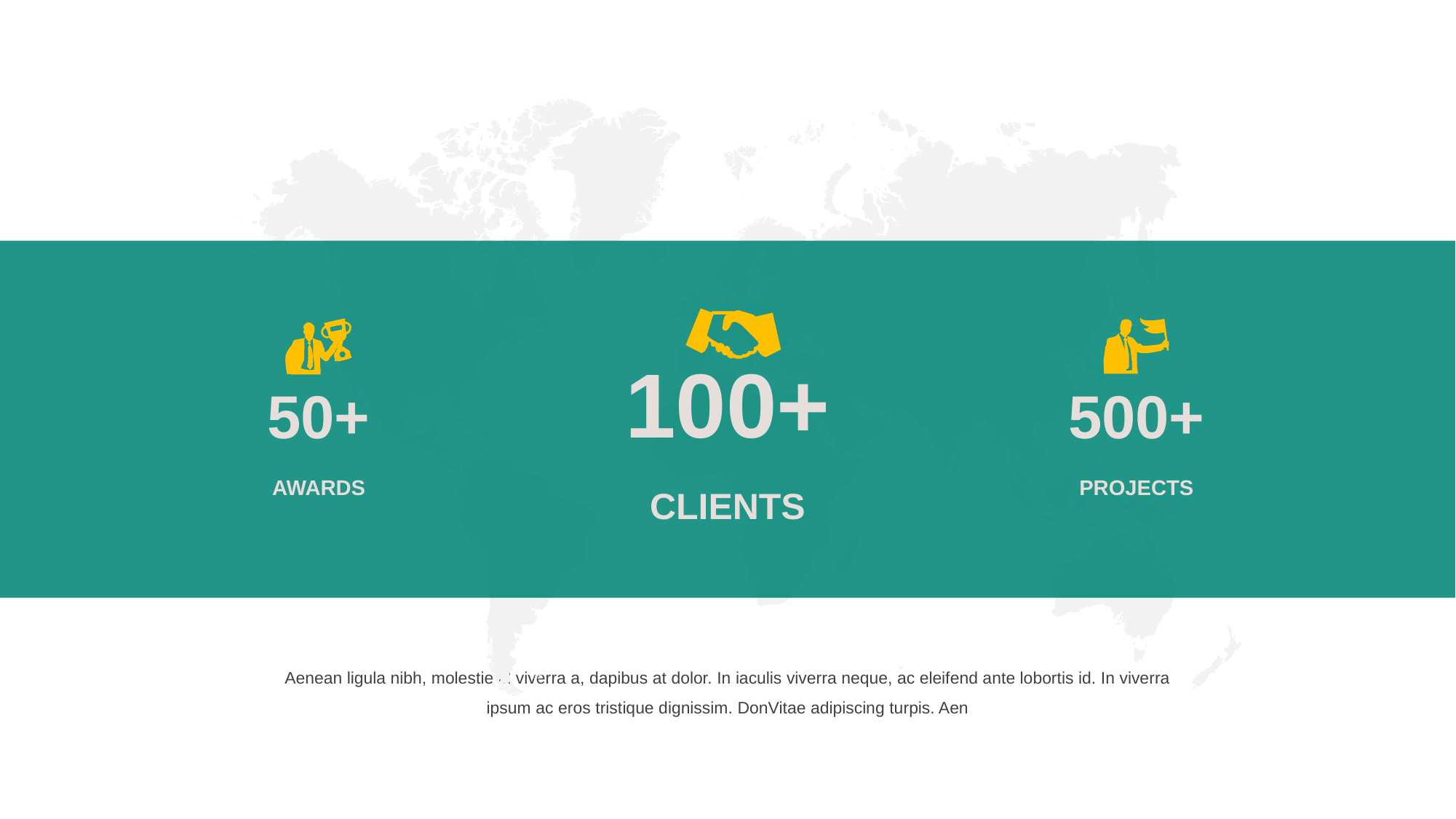

100+
50+
500+
AWARDS
CLIENTS
PROJECTS
Aenean ligula nibh, molestie id viverra a, dapibus at dolor. In iaculis viverra neque, ac eleifend ante lobortis id. In viverra ipsum ac eros tristique dignissim. DonVitae adipiscing turpis. Aen